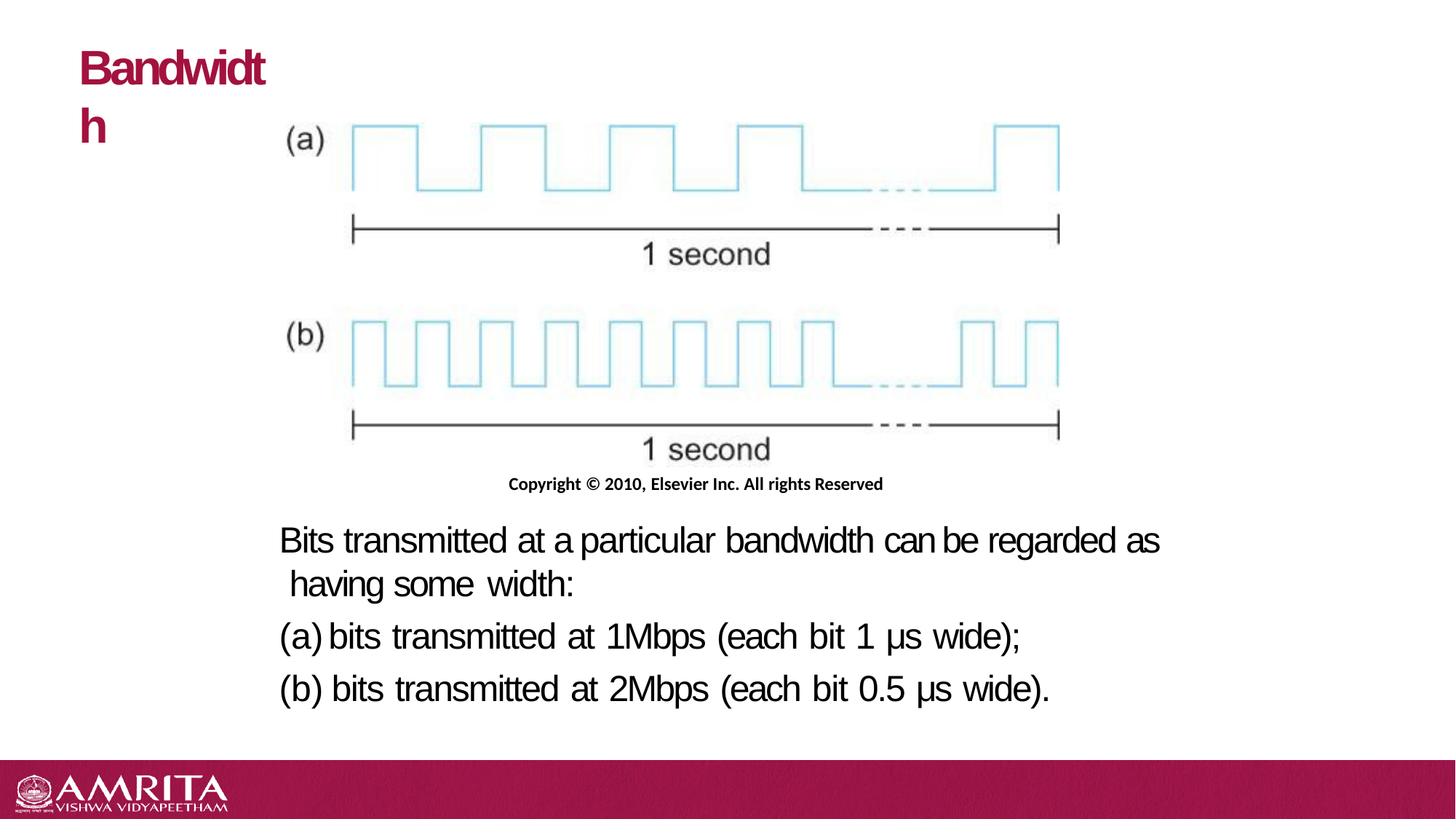

# Bandwidth

Copyright © 2010, Elsevier Inc. All rights Reserved
Bits transmitted at a particular bandwidth can be regarded as  having some width:
bits transmitted at 1Mbps (each bit 1 μs wide);
bits transmitted at 2Mbps (each bit 0.5 μs wide).